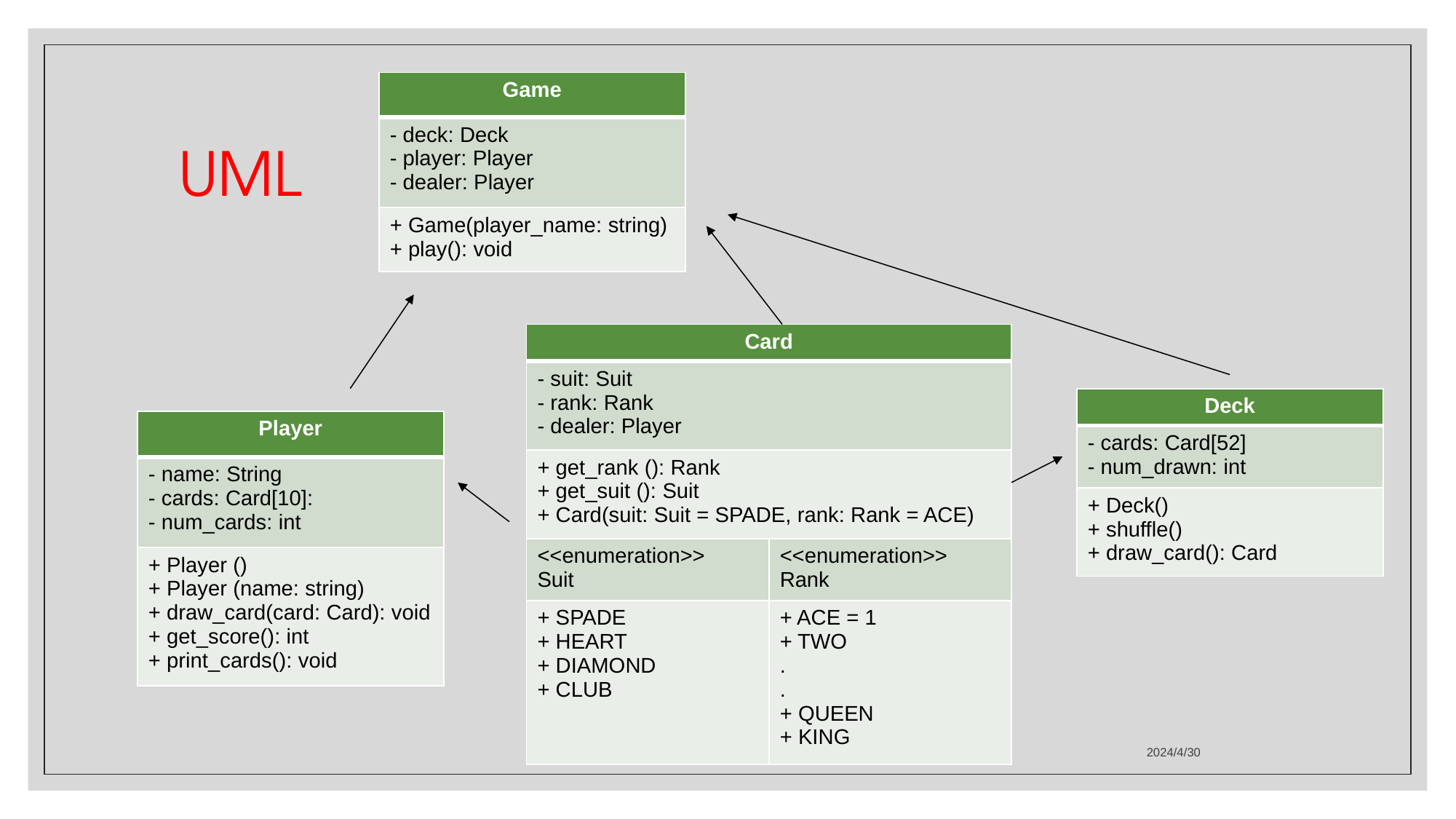

| Game |
| --- |
| - deck: Deck - player: Player - dealer: Player |
| + Game(player\_name: string) + play(): void |
UML
| Card |  |
| --- | --- |
| - suit: Suit - rank: Rank - dealer: Player |  |
| + get\_rank (): Rank + get\_suit (): Suit + Card(suit: Suit = SPADE, rank: Rank = ACE) |  |
| <<enumeration>> Suit | <<enumeration>> Rank |
| + SPADE + HEART + DIAMOND + CLUB | + ACE = 1 + TWO . . + QUEEN + KING |
| Deck |
| --- |
| - cards: Card[52] - num\_drawn: int |
| + Deck() + shuffle() + draw\_card(): Card |
| Player |
| --- |
| - name: String - cards: Card[10]: - num\_cards: int |
| + Player () + Player (name: string) + draw\_card(card: Card): void + get\_score(): int + print\_cards(): void |
2024/4/30